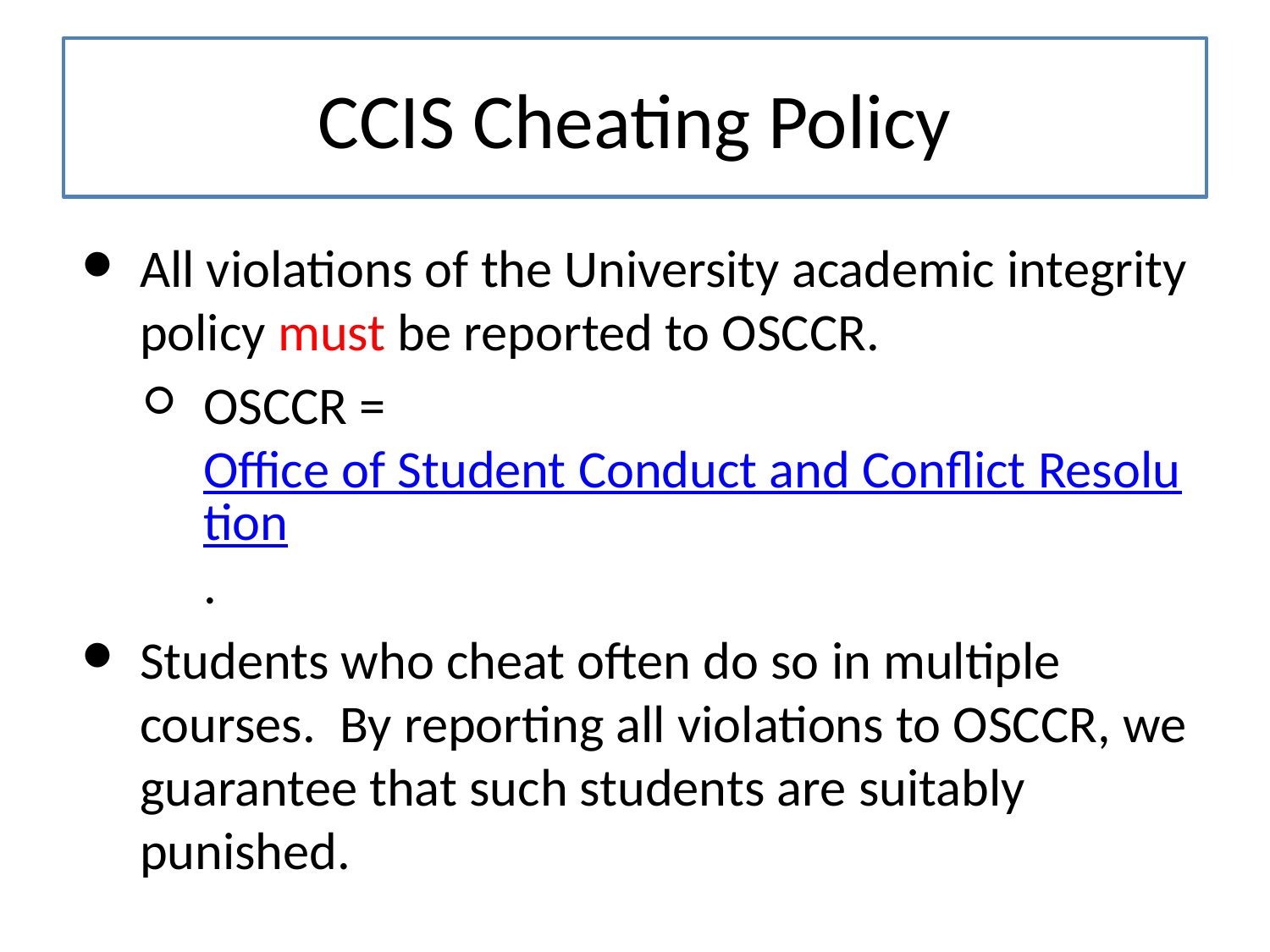

# CCIS Cheating Policy
All violations of the University academic integrity policy must be reported to OSCCR.
OSCCR = Office of Student Conduct and Conflict Resolution.
Students who cheat often do so in multiple courses.  By reporting all violations to OSCCR, we guarantee that such students are suitably punished.